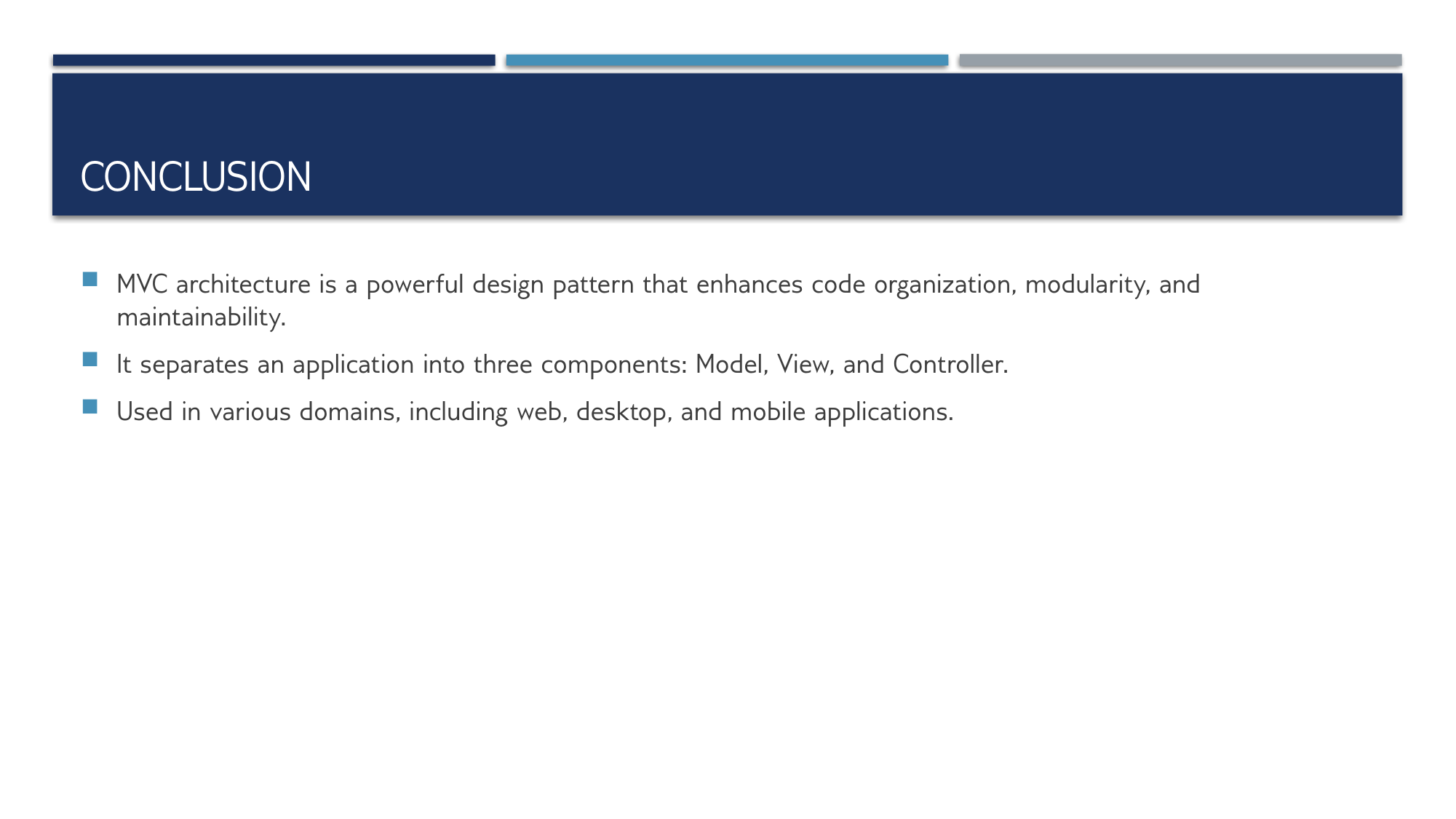

# Conclusion
MVC architecture is a powerful design pattern that enhances code organization, modularity, and maintainability.
It separates an application into three components: Model, View, and Controller.
Used in various domains, including web, desktop, and mobile applications.